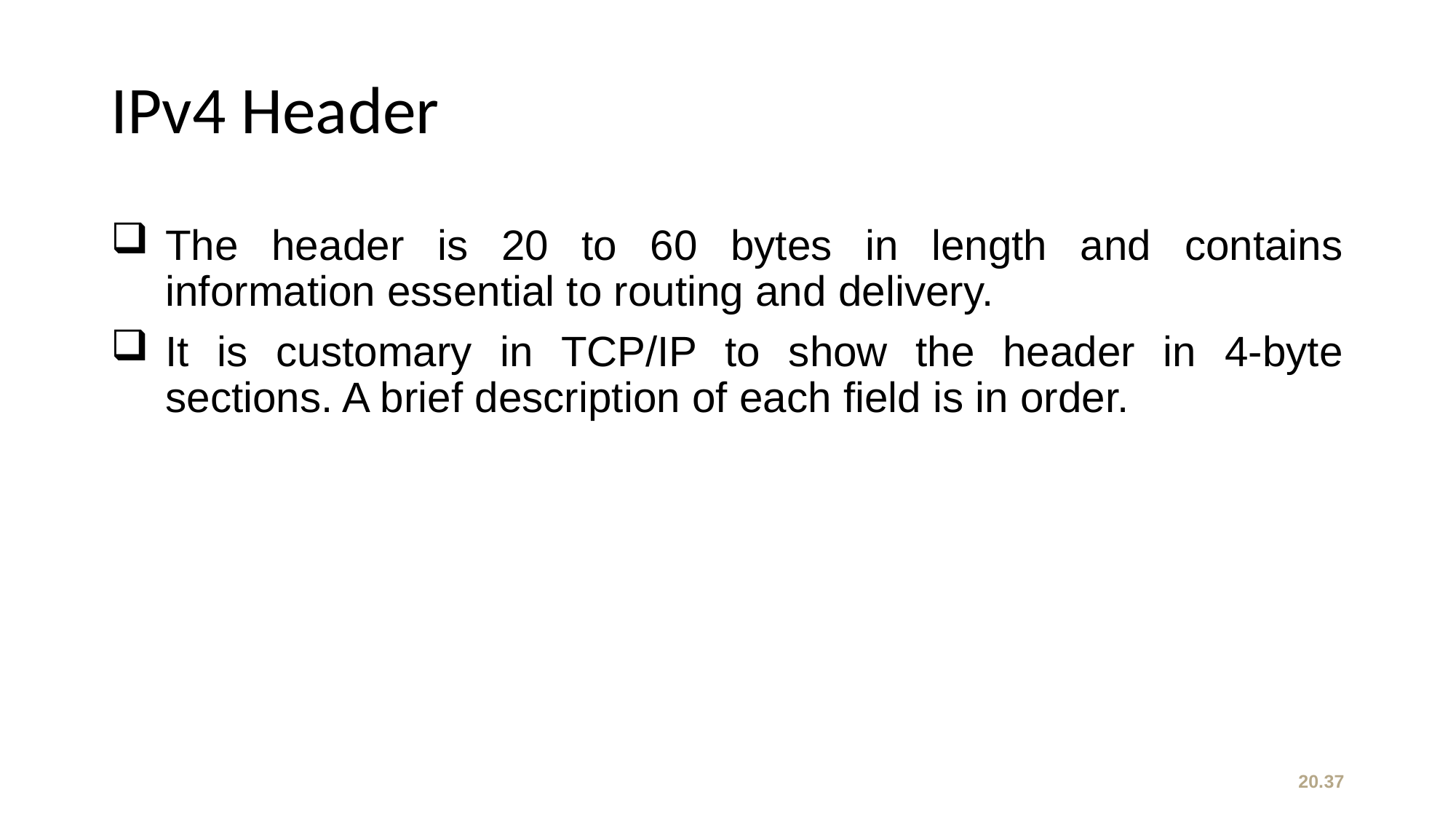

# IPv4 Header
The header is 20 to 60 bytes in length and contains information essential to routing and delivery.
It is customary in TCP/IP to show the header in 4-byte sections. A brief description of each field is in order.
20.37